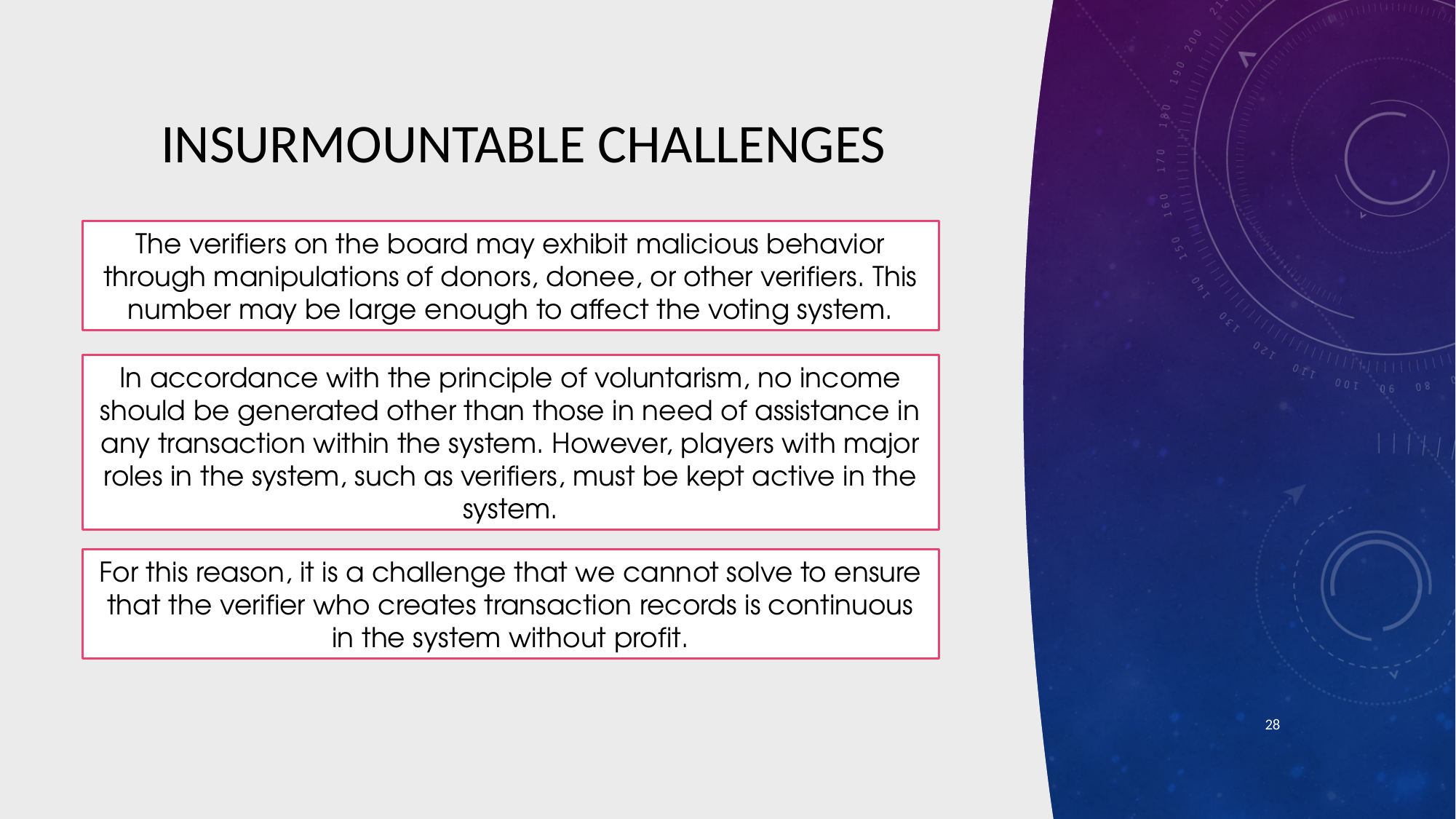

# Insurmountable challenges
The verifiers on the board may exhibit malicious behavior through manipulations of donors, donee, or other verifiers. This number may be large enough to affect the voting system.
In accordance with the principle of voluntarism, no income should be generated other than those in need of assistance in any transaction within the system. However, players with major roles in the system, such as verifiers, must be kept active in the system.
For this reason, it is a challenge that we cannot solve to ensure that the verifier who creates transaction records is continuous in the system without profit.
28